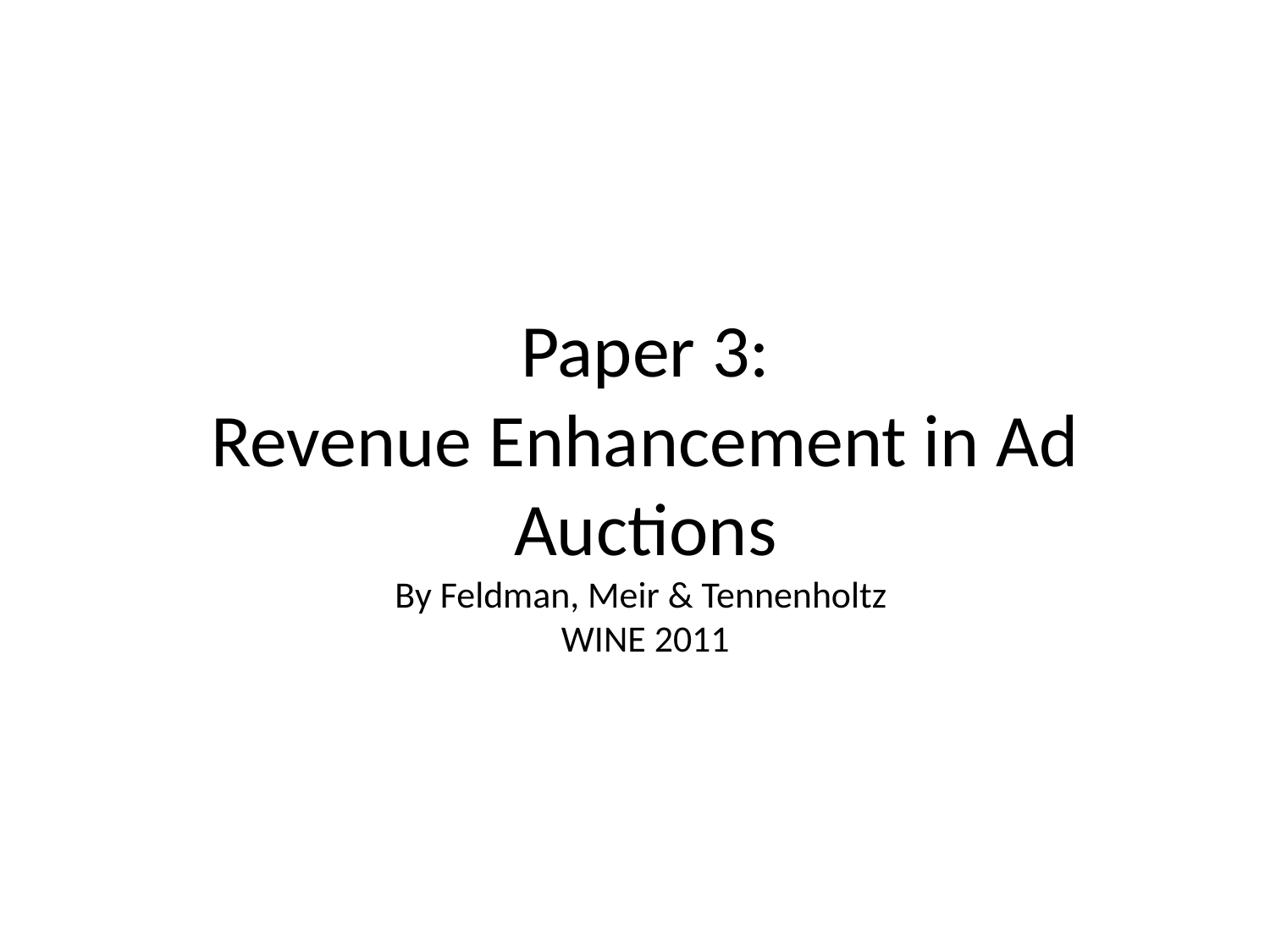

# Paper 3: Revenue Enhancement in Ad Auctions By Feldman, Meir & Tennenholtz WINE 2011